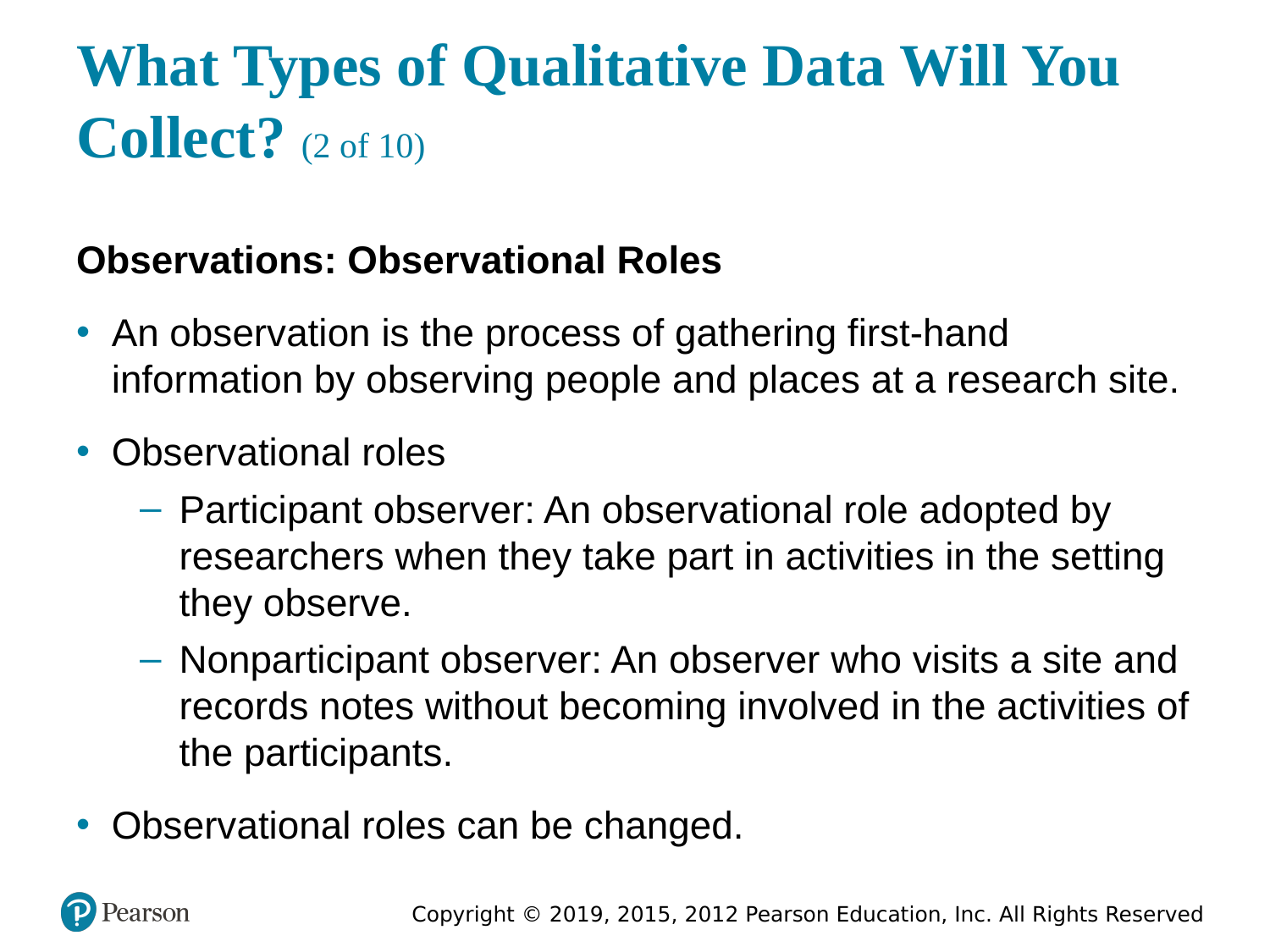

# What Types of Qualitative Data Will You Collect? (2 of 10)
Observations: Observational Roles
An observation is the process of gathering first-hand information by observing people and places at a research site.
Observational roles
Participant observer: An observational role adopted by researchers when they take part in activities in the setting they observe.
Nonparticipant observer: An observer who visits a site and records notes without becoming involved in the activities of the participants.
Observational roles can be changed.